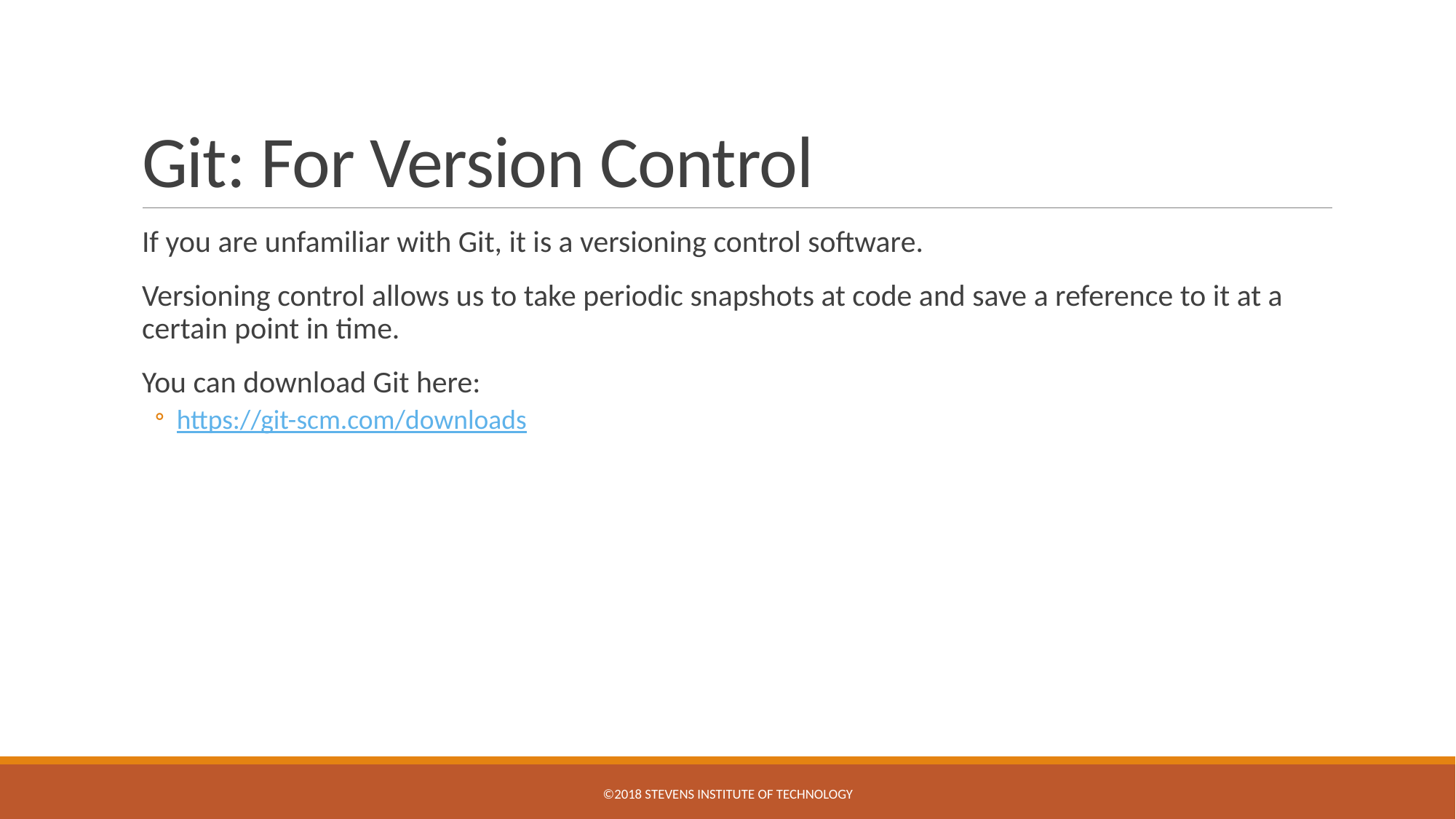

# Git: For Version Control
If you are unfamiliar with Git, it is a versioning control software.
Versioning control allows us to take periodic snapshots at code and save a reference to it at a certain point in time.
You can download Git here:
https://git-scm.com/downloads

©2018 Stevens Institute of Technology